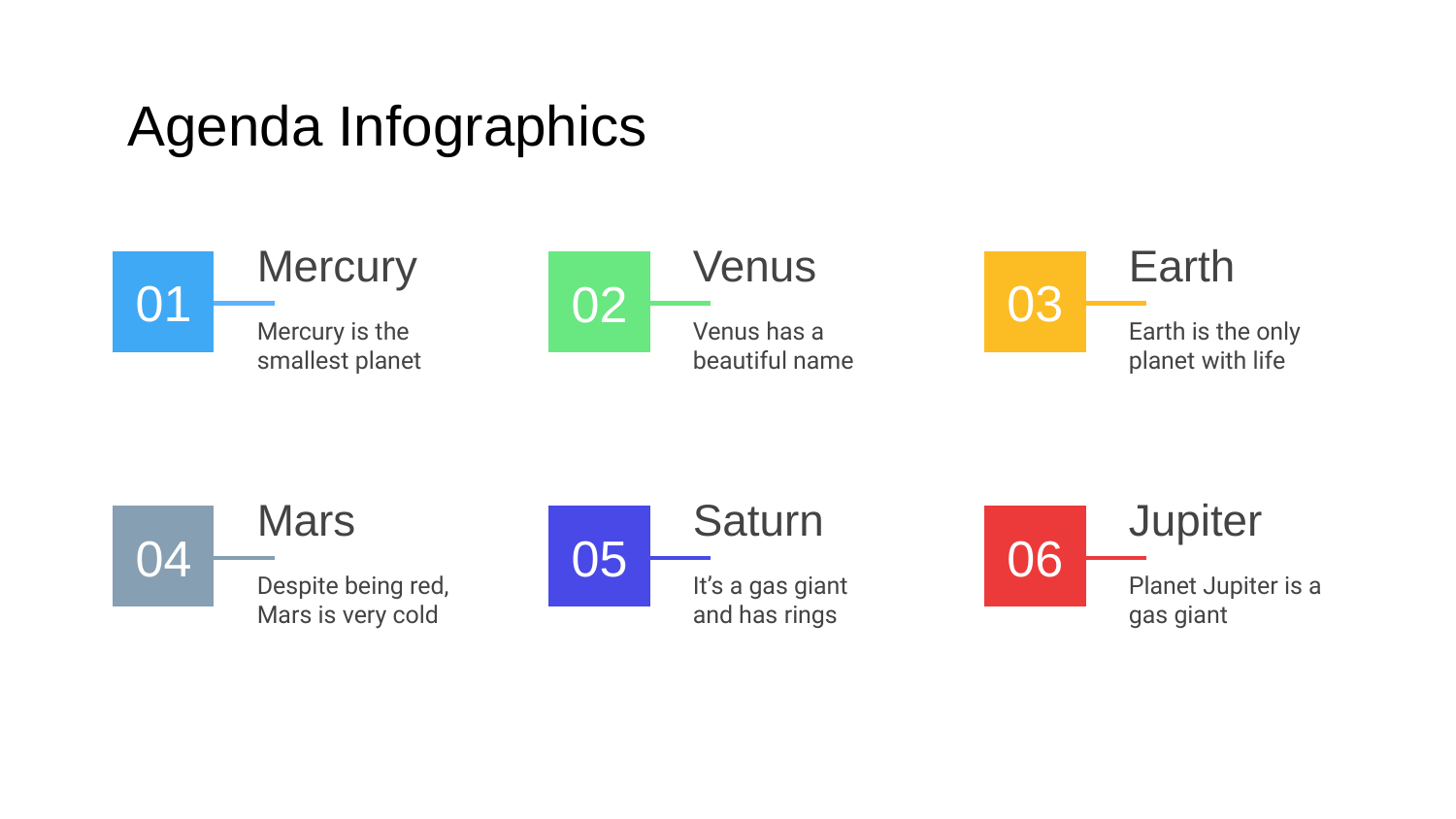

# Agenda Infographics
Mercury
01

Mercury is the smallest planet
Venus
02

Venus has a beautiful name
Earth
03

Earth is the only planet with life
Mars
04

Despite being red, Mars is very cold
Saturn
05

It’s a gas giant and has rings
Jupiter
06

Planet Jupiter is a gas giant